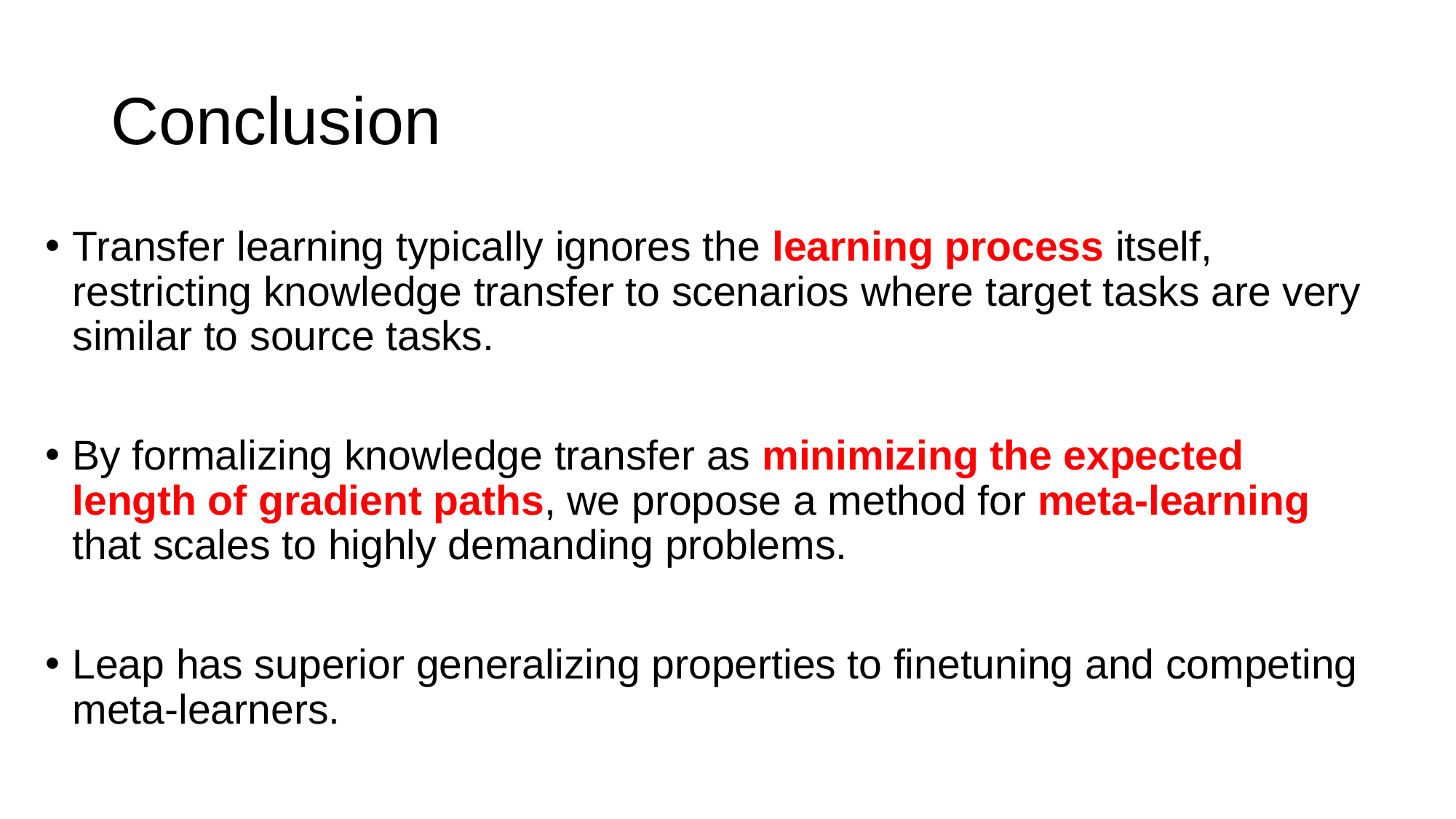

# Conclusion
Transfer learning typically ignores the learning process itself, restricting knowledge transfer to scenarios where target tasks are very similar to source tasks.

By formalizing knowledge transfer as minimizing the expected length of gradient paths, we propose a method for meta-learning that scales to highly demanding problems.

Leap has superior generalizing properties to finetuning and competing meta-learners.